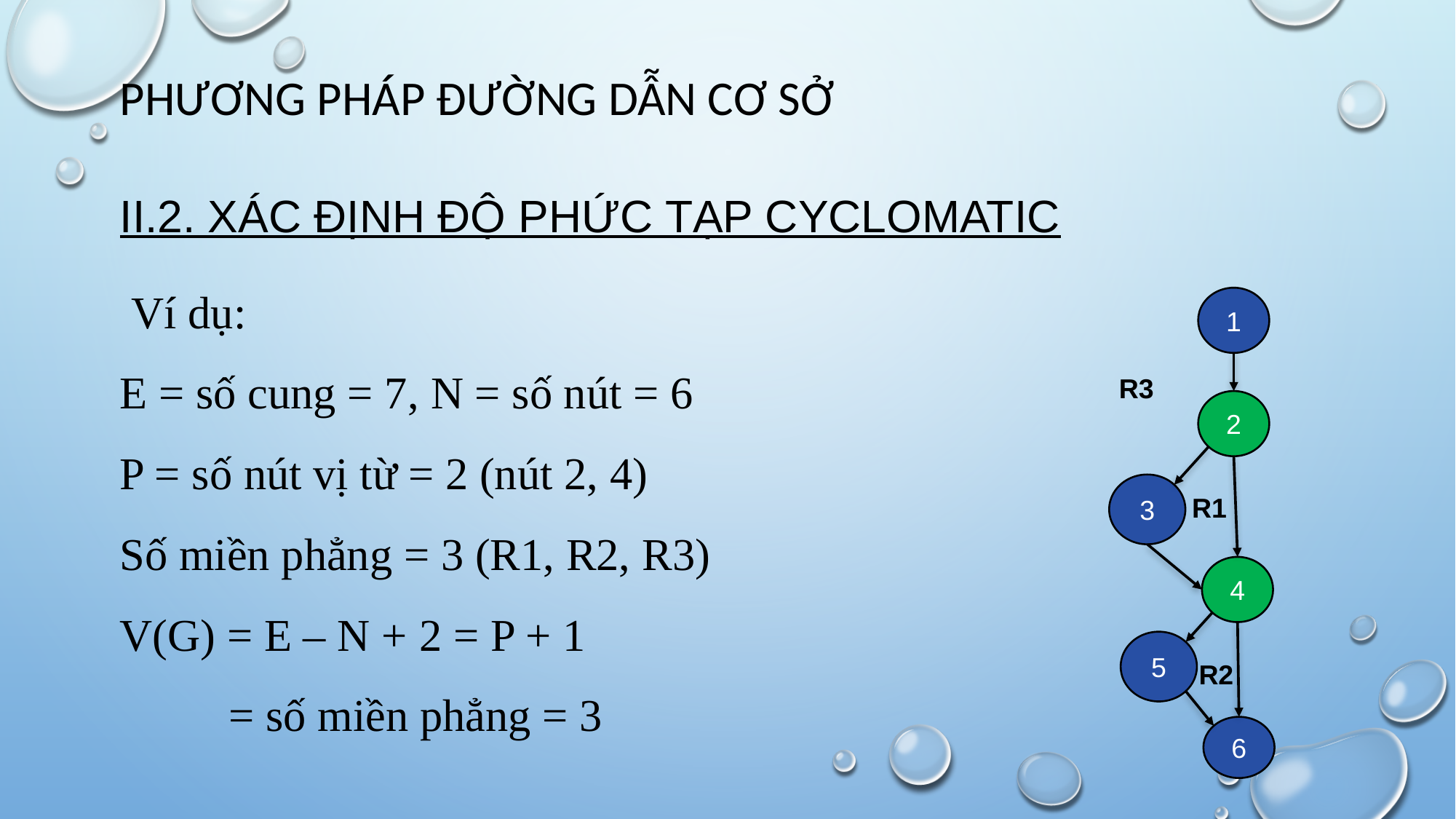

# PHƯƠNG PHÁP ĐƯỜNG DẪN CƠ SỞ
II.2. XÁC ĐỊNH ĐỘ PHỨC TẠP CYCLOMATIC
 Ví dụ:
E = số cung = 7, N = số nút = 6
P = số nút vị từ = 2 (nút 2, 4)
Số miền phẳng = 3 (R1, R2, R3)
V(G) = E – N + 2 = P + 1
	= số miền phẳng = 3

1
2
3
4
5
6
R3
R1
R2